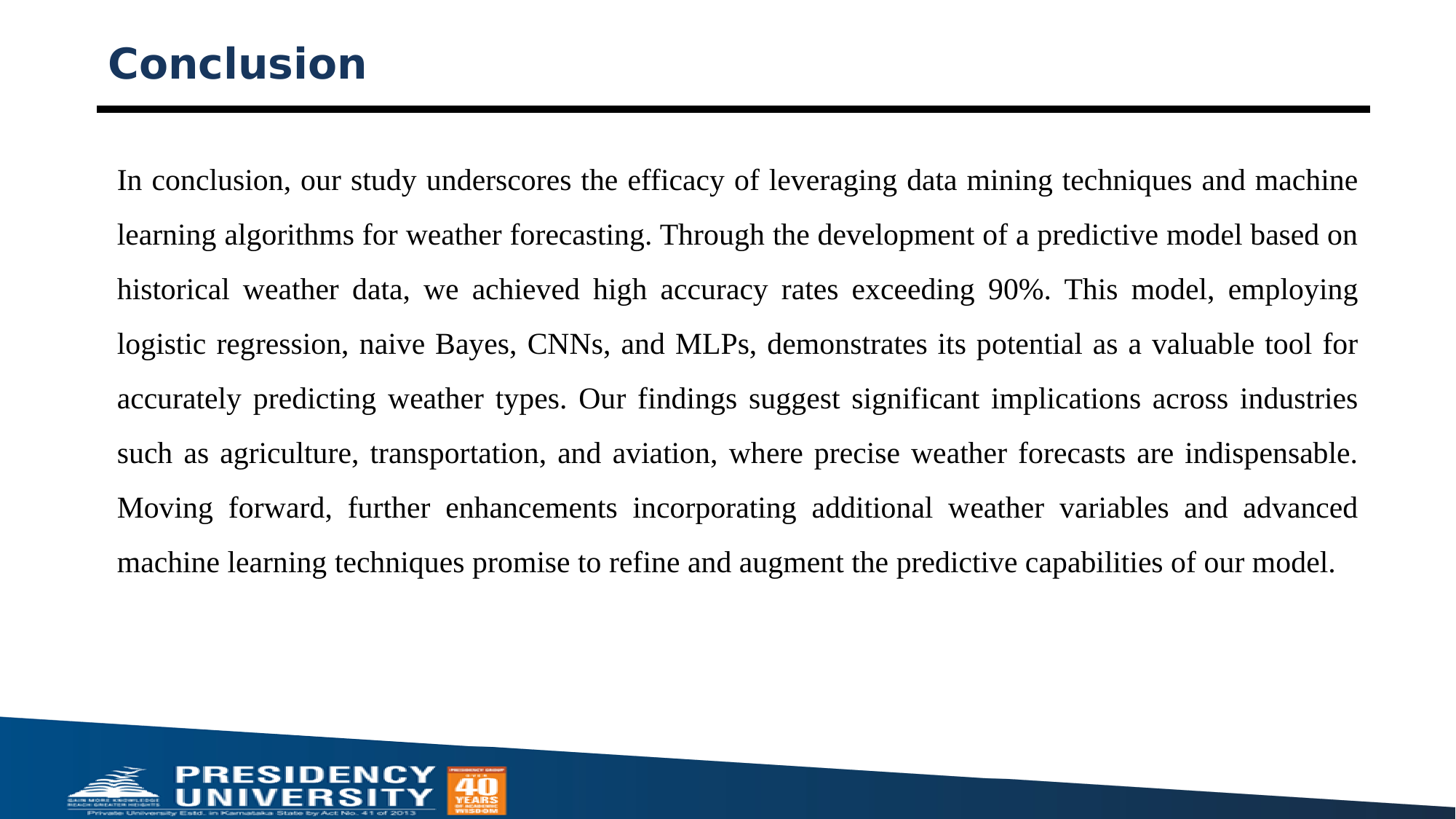

# Conclusion
In conclusion, our study underscores the efficacy of leveraging data mining techniques and machine learning algorithms for weather forecasting. Through the development of a predictive model based on historical weather data, we achieved high accuracy rates exceeding 90%. This model, employing logistic regression, naive Bayes, CNNs, and MLPs, demonstrates its potential as a valuable tool for accurately predicting weather types. Our findings suggest significant implications across industries such as agriculture, transportation, and aviation, where precise weather forecasts are indispensable. Moving forward, further enhancements incorporating additional weather variables and advanced machine learning techniques promise to refine and augment the predictive capabilities of our model.